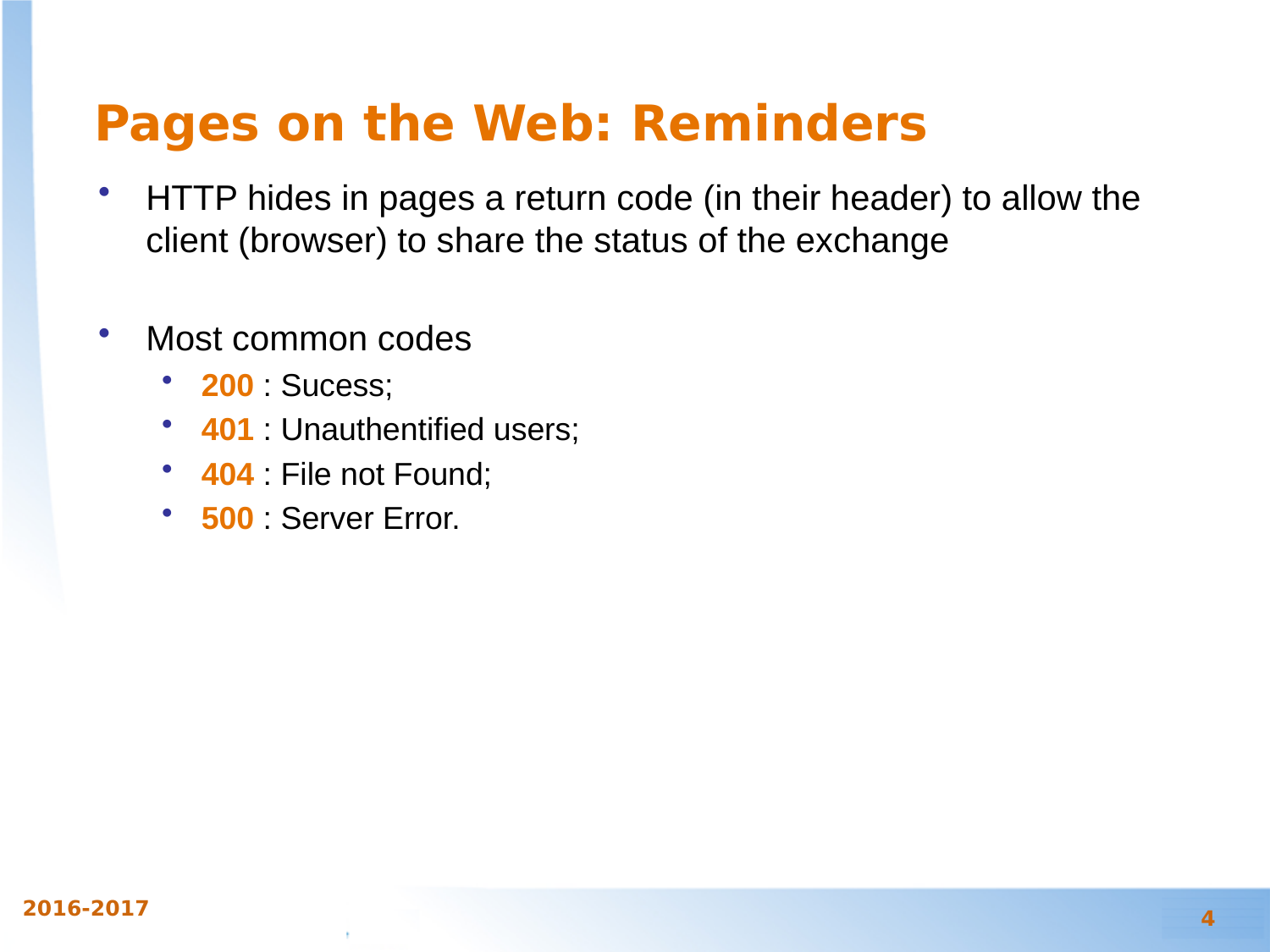

# Pages on the Web: Reminders
HTTP hides in pages a return code (in their header) to allow the client (browser) to share the status of the exchange

Most common codes
200 : Sucess;
401 : Unauthentified users;
404 : File not Found;
500 : Server Error.

4